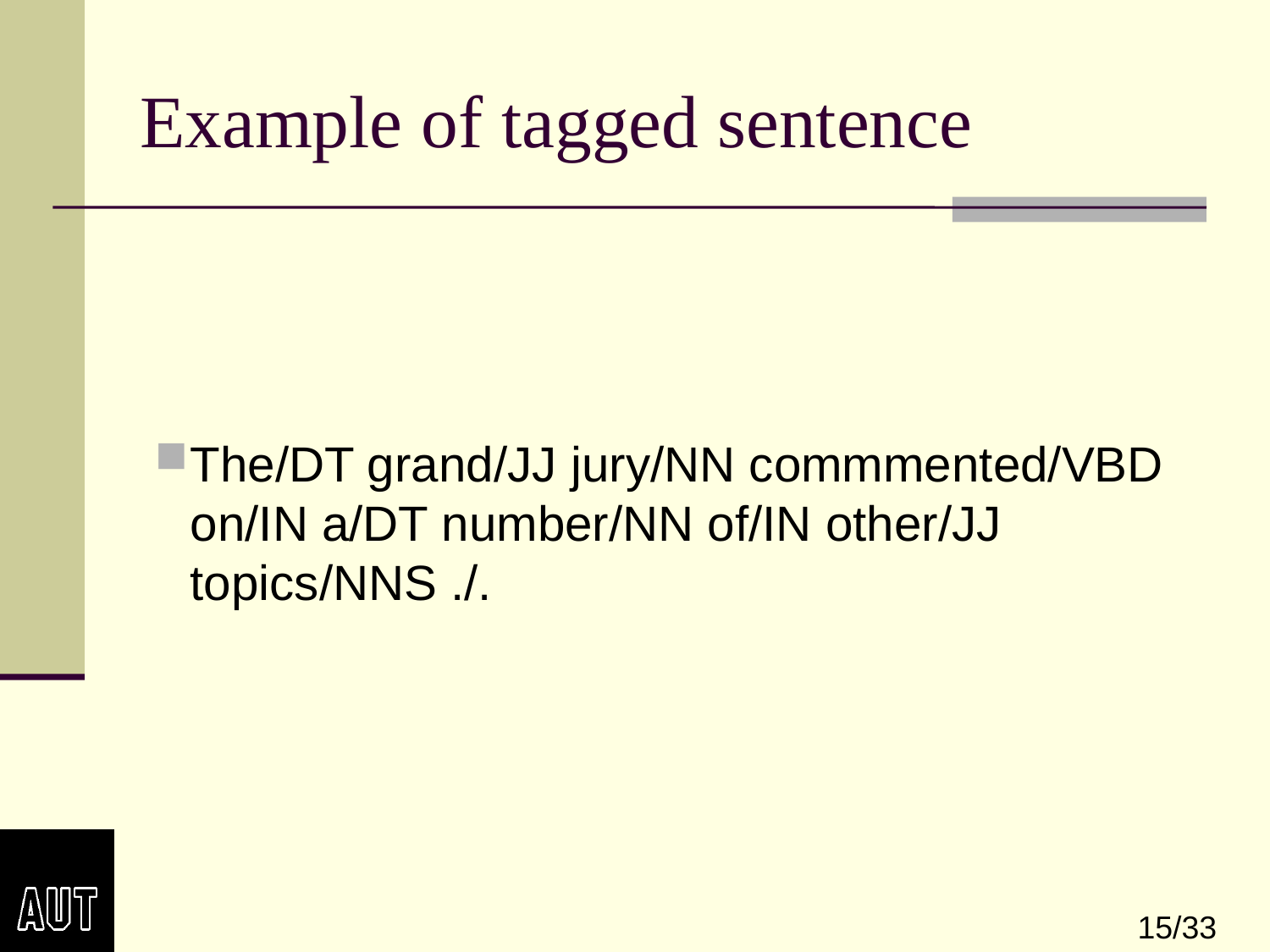

# Example of tagged sentence
The/DT grand/JJ jury/NN commmented/VBD on/IN a/DT number/NN of/IN other/JJ topics/NNS ./.